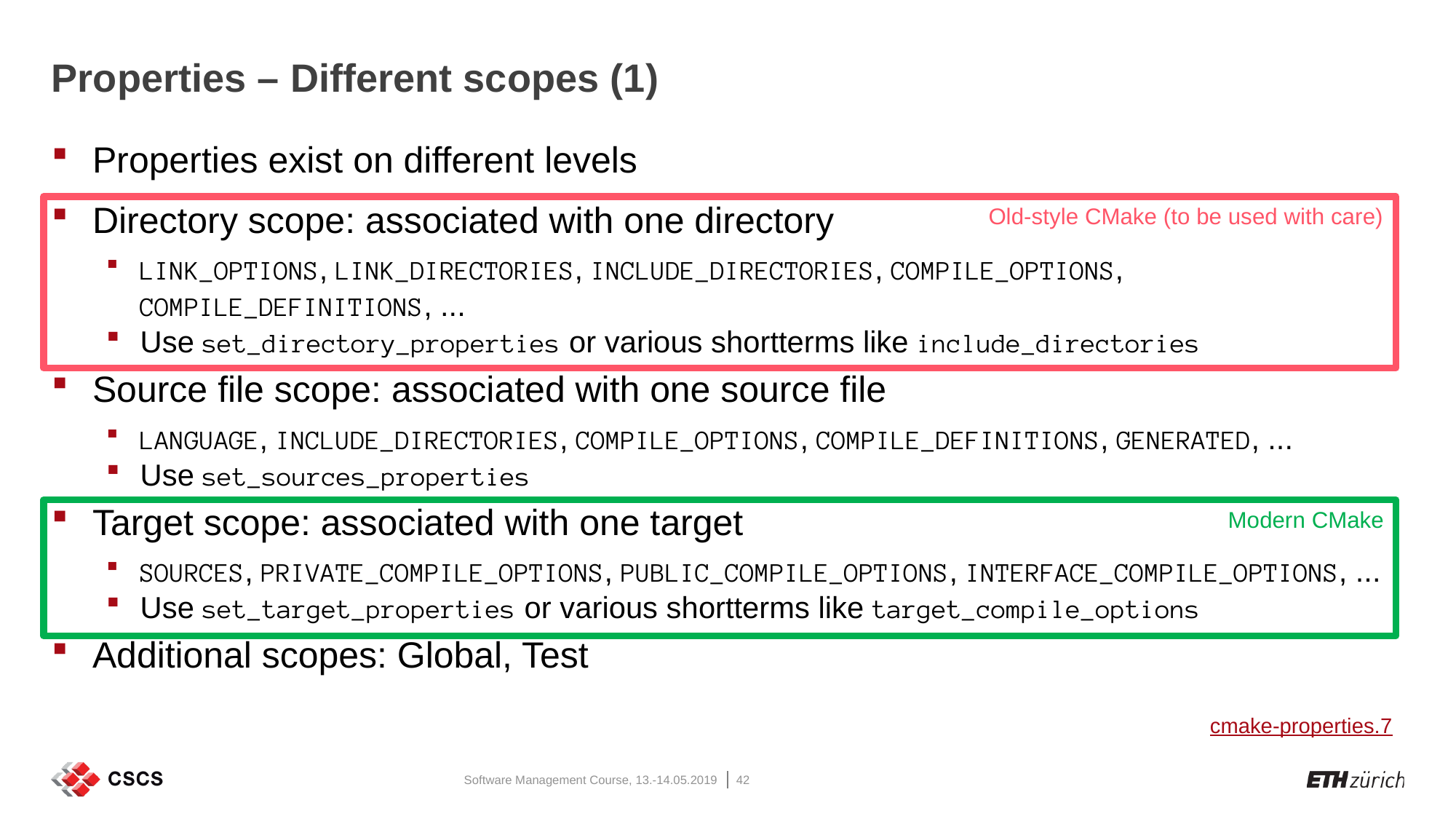

# Properties – Different scopes (1)
Properties exist on different levels
Directory scope: associated with one directory
LINK_OPTIONS, LINK_DIRECTORIES, INCLUDE_DIRECTORIES, COMPILE_OPTIONS, COMPILE_DEFINITIONS, ...
Use set_directory_properties or various shortterms like include_directories
Source file scope: associated with one source file
LANGUAGE, INCLUDE_DIRECTORIES, COMPILE_OPTIONS, COMPILE_DEFINITIONS, GENERATED, ...
Use set_sources_properties
Target scope: associated with one target
SOURCES, PRIVATE_COMPILE_OPTIONS, PUBLIC_COMPILE_OPTIONS, INTERFACE_COMPILE_OPTIONS, ...
Use set_target_properties or various shortterms like target_compile_options
Additional scopes: Global, Test

Old-style CMake (to be used with care)

Modern CMake
cmake-properties.7
Software Management Course, 13.-14.05.2019
42